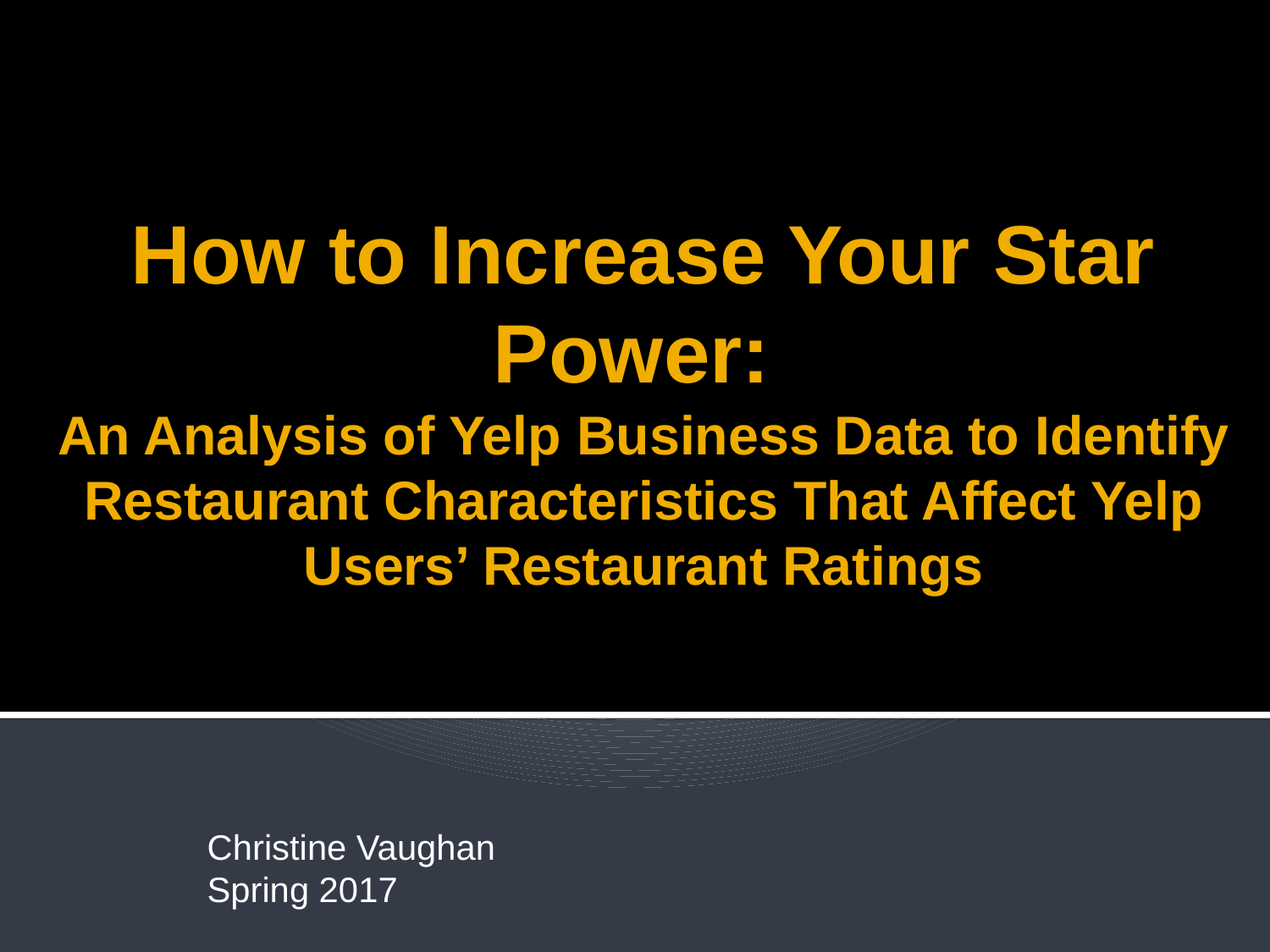

# How to Increase Your Star Power: An Analysis of Yelp Business Data to Identify Restaurant Characteristics That Affect Yelp Users’ Restaurant Ratings
Christine Vaughan
Spring 2017